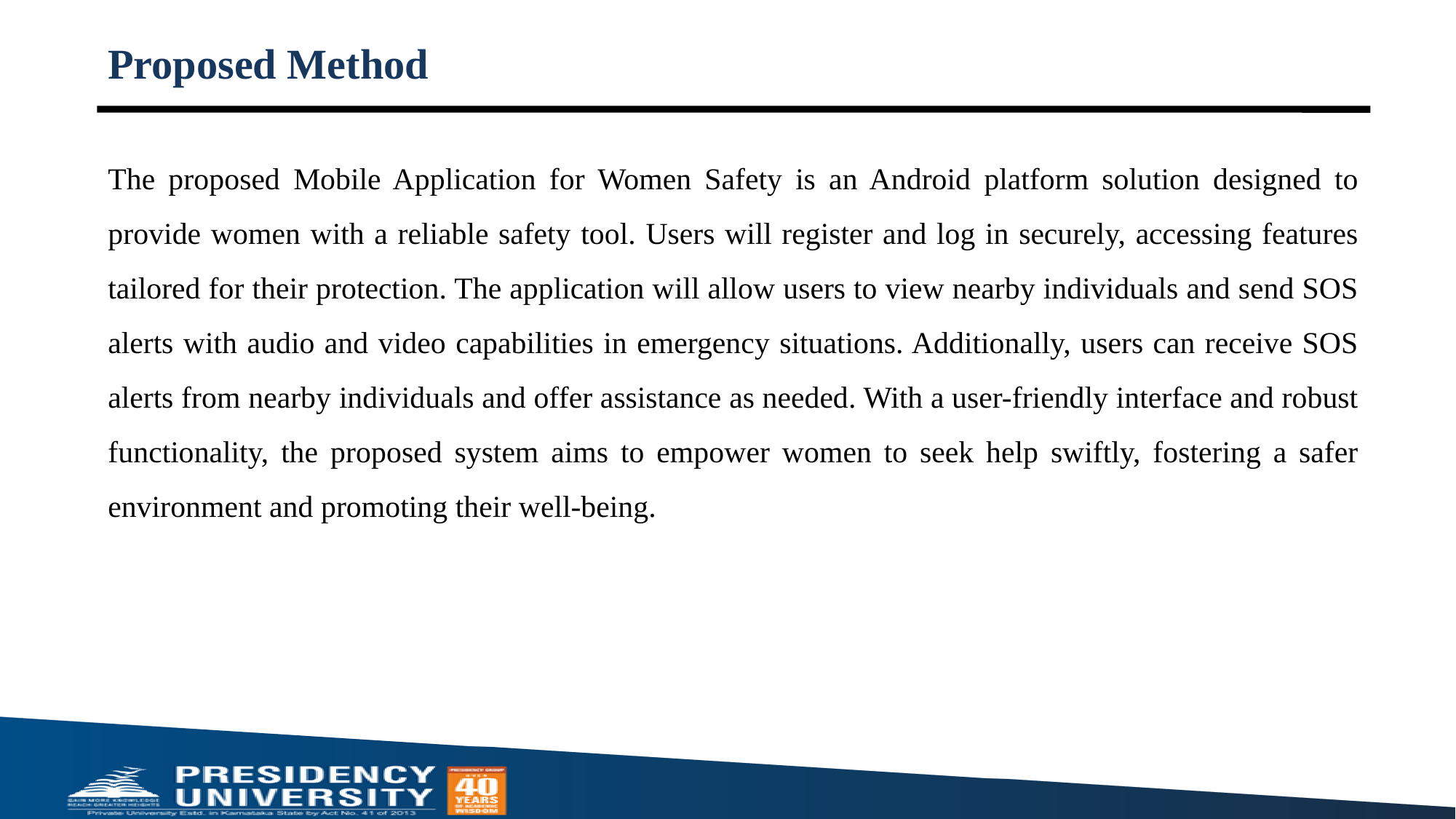

# Proposed Method
The proposed Mobile Application for Women Safety is an Android platform solution designed to provide women with a reliable safety tool. Users will register and log in securely, accessing features tailored for their protection. The application will allow users to view nearby individuals and send SOS alerts with audio and video capabilities in emergency situations. Additionally, users can receive SOS alerts from nearby individuals and offer assistance as needed. With a user-friendly interface and robust functionality, the proposed system aims to empower women to seek help swiftly, fostering a safer environment and promoting their well-being.